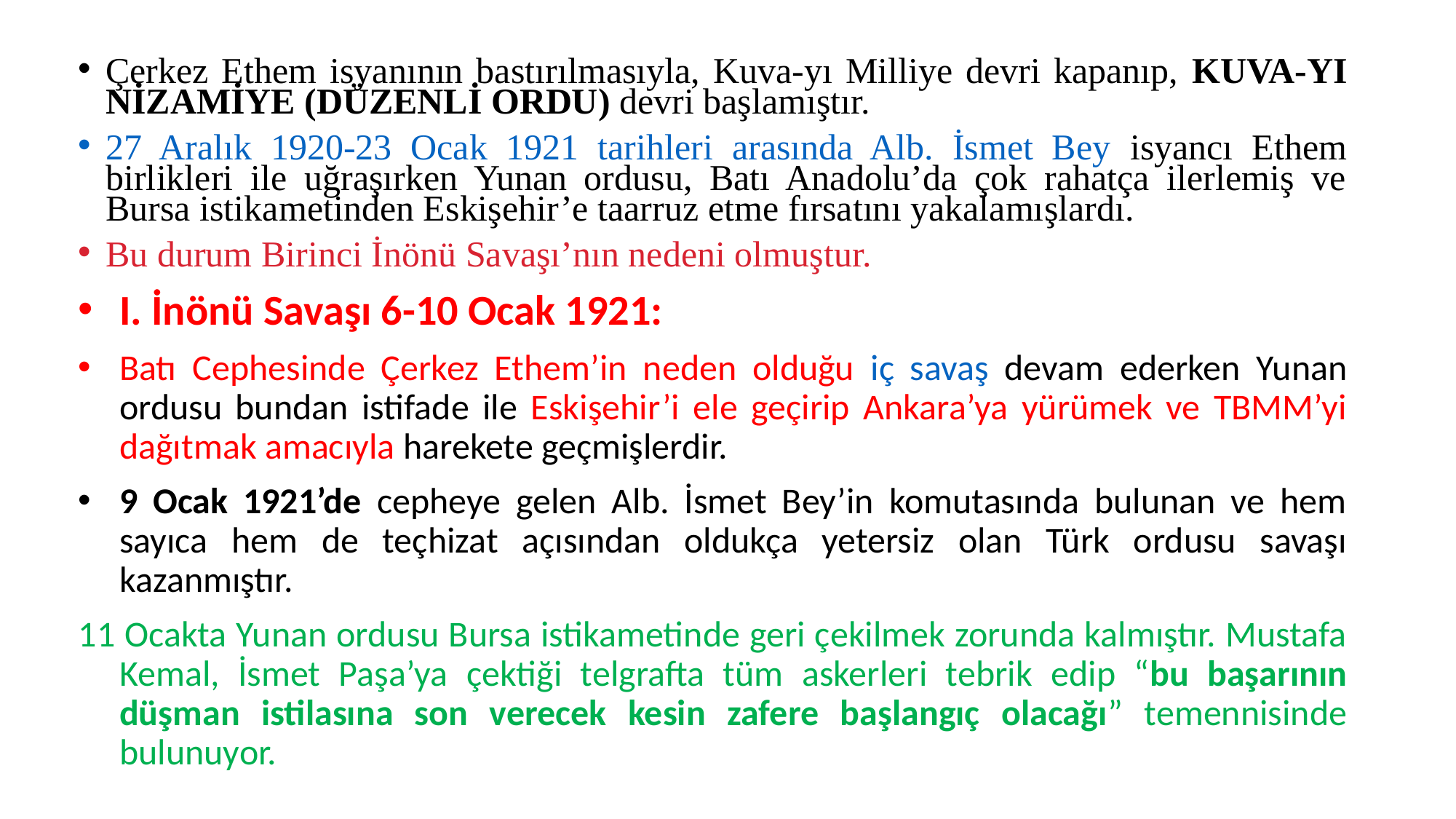

Çerkez Ethem isyanının bastırılmasıyla, Kuva-yı Milliye devri kapanıp, KUVA-YI NİZAMİYE (DÜZENLİ ORDU) devri başlamıştır.
27 Aralık 1920-23 Ocak 1921 tarihleri arasında Alb. İsmet Bey isyancı Ethem birlikleri ile uğraşırken Yunan ordusu, Batı Anadolu’da çok rahatça ilerlemiş ve Bursa istikametinden Eskişehir’e taarruz etme fırsatını yakalamışlardı.
Bu durum Birinci İnönü Savaşı’nın nedeni olmuştur.
I. İnönü Savaşı 6-10 Ocak 1921:
Batı Cephesinde Çerkez Ethem’in neden olduğu iç savaş devam ederken Yunan ordusu bundan istifade ile Eskişehir’i ele geçirip Ankara’ya yürümek ve TBMM’yi dağıtmak amacıyla harekete geçmişlerdir.
9 Ocak 1921’de cepheye gelen Alb. İsmet Bey’in komutasında bulunan ve hem sayıca hem de teçhizat açısından oldukça yetersiz olan Türk ordusu savaşı kazanmıştır.
11 Ocakta Yunan ordusu Bursa istikametinde geri çekilmek zorunda kalmıştır. Mustafa Kemal, İsmet Paşa’ya çektiği telgrafta tüm askerleri tebrik edip “bu başarının düşman istilasına son verecek kesin zafere başlangıç olacağı” temennisinde bulunuyor.